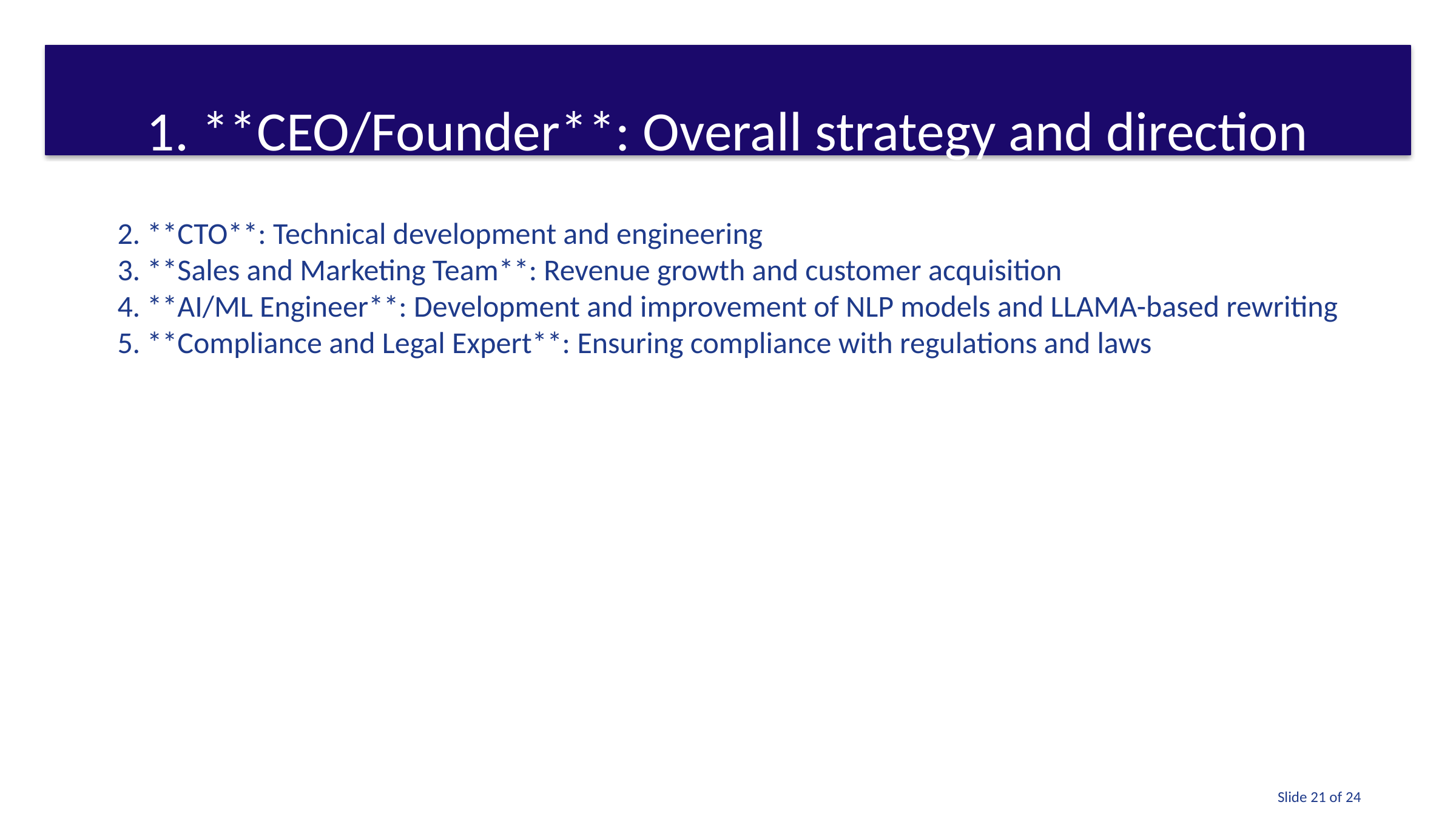

#

1. **CEO/Founder**: Overall strategy and direction

2. **CTO**: Technical development and engineering
3. **Sales and Marketing Team**: Revenue growth and customer acquisition
4. **AI/ML Engineer**: Development and improvement of NLP models and LLAMA-based rewriting
5. **Compliance and Legal Expert**: Ensuring compliance with regulations and laws

Slide 21 of 24